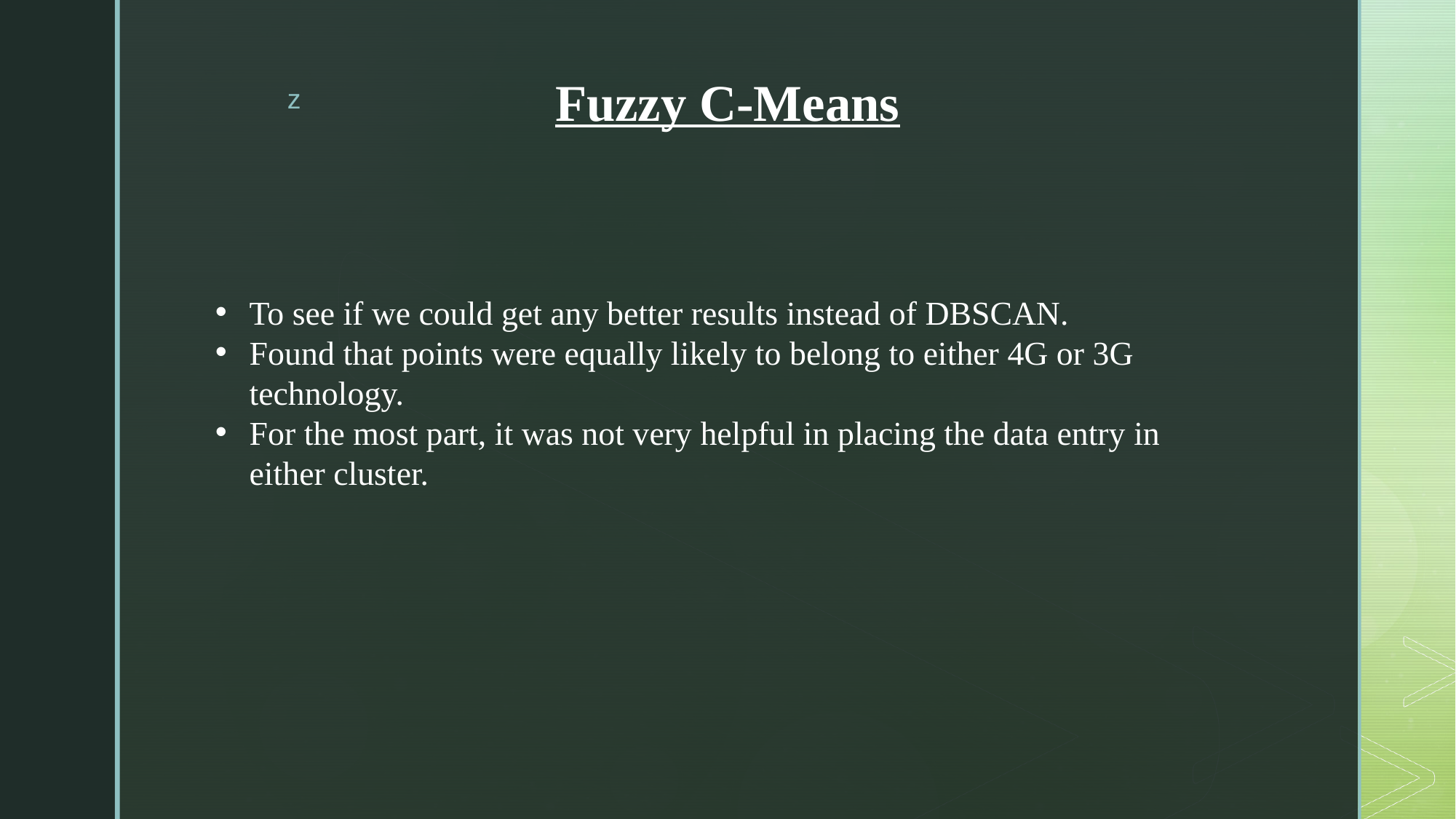

# Fuzzy C-Means
To see if we could get any better results instead of DBSCAN.
Found that points were equally likely to belong to either 4G or 3G technology.
For the most part, it was not very helpful in placing the data entry in either cluster.